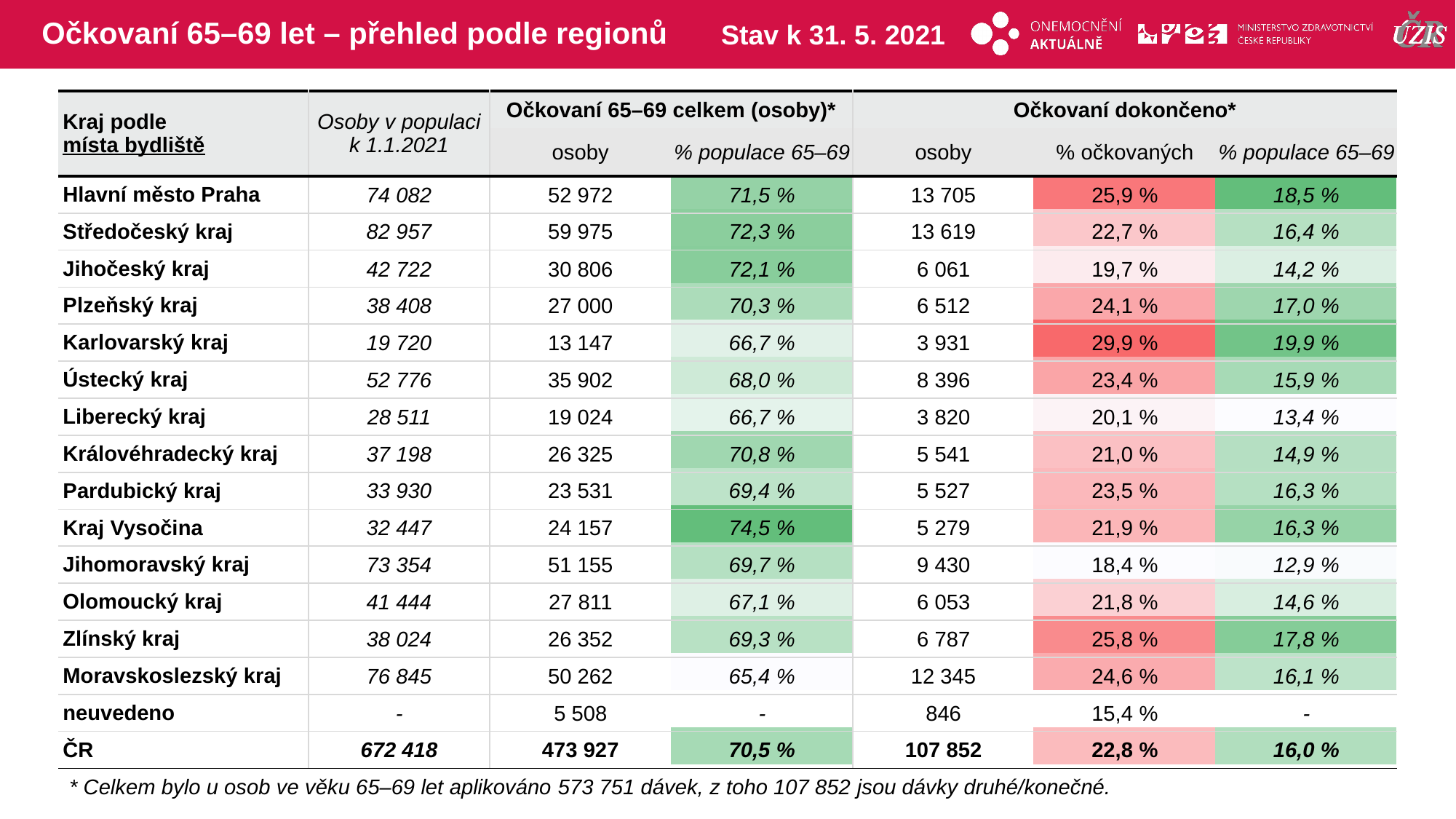

# Očkovaní 65–69 let – přehled podle regionů
Stav k 31. 5. 2021
| Kraj podle místa bydliště | Osoby v populaci k 1.1.2021 | Očkovaní 65–69 celkem (osoby)\* |  | Očkovaní dokončeno\* |  |  |
| --- | --- | --- | --- | --- | --- | --- |
|  |  | osoby | % populace 65–69 | osoby | % očkovaných | % populace 65–69 |
| Hlavní město Praha | 74 082 | 52 972 | 71,5 % | 13 705 | 25,9 % | 18,5 % |
| Středočeský kraj | 82 957 | 59 975 | 72,3 % | 13 619 | 22,7 % | 16,4 % |
| Jihočeský kraj | 42 722 | 30 806 | 72,1 % | 6 061 | 19,7 % | 14,2 % |
| Plzeňský kraj | 38 408 | 27 000 | 70,3 % | 6 512 | 24,1 % | 17,0 % |
| Karlovarský kraj | 19 720 | 13 147 | 66,7 % | 3 931 | 29,9 % | 19,9 % |
| Ústecký kraj | 52 776 | 35 902 | 68,0 % | 8 396 | 23,4 % | 15,9 % |
| Liberecký kraj | 28 511 | 19 024 | 66,7 % | 3 820 | 20,1 % | 13,4 % |
| Královéhradecký kraj | 37 198 | 26 325 | 70,8 % | 5 541 | 21,0 % | 14,9 % |
| Pardubický kraj | 33 930 | 23 531 | 69,4 % | 5 527 | 23,5 % | 16,3 % |
| Kraj Vysočina | 32 447 | 24 157 | 74,5 % | 5 279 | 21,9 % | 16,3 % |
| Jihomoravský kraj | 73 354 | 51 155 | 69,7 % | 9 430 | 18,4 % | 12,9 % |
| Olomoucký kraj | 41 444 | 27 811 | 67,1 % | 6 053 | 21,8 % | 14,6 % |
| Zlínský kraj | 38 024 | 26 352 | 69,3 % | 6 787 | 25,8 % | 17,8 % |
| Moravskoslezský kraj | 76 845 | 50 262 | 65,4 % | 12 345 | 24,6 % | 16,1 % |
| neuvedeno | - | 5 508 | - | 846 | 15,4 % | - |
| ČR | 672 418 | 473 927 | 70,5 % | 107 852 | 22,8 % | 16,0 % |
|  |  |  |  |  |  |
| --- | --- | --- | --- | --- | --- |
|  |  |  |  |  |  |
|  |  |  |  |  |  |
|  |  |  |  |  |  |
|  |  |  |  |  |  |
|  |  |  |  |  |  |
|  |  |  |  |  |  |
|  |  |  |  |  |  |
|  |  |  |  |  |  |
|  |  |  |  |  |  |
|  |  |  |  |  |  |
|  |  |  |  |  |  |
|  |  |  |  |  |  |
|  |  |  |  |  |  |
|  |  |  |  |  |  |
|  |  |  |  |  |  |
* Celkem bylo u osob ve věku 65–69 let aplikováno 573 751 dávek, z toho 107 852 jsou dávky druhé/konečné.